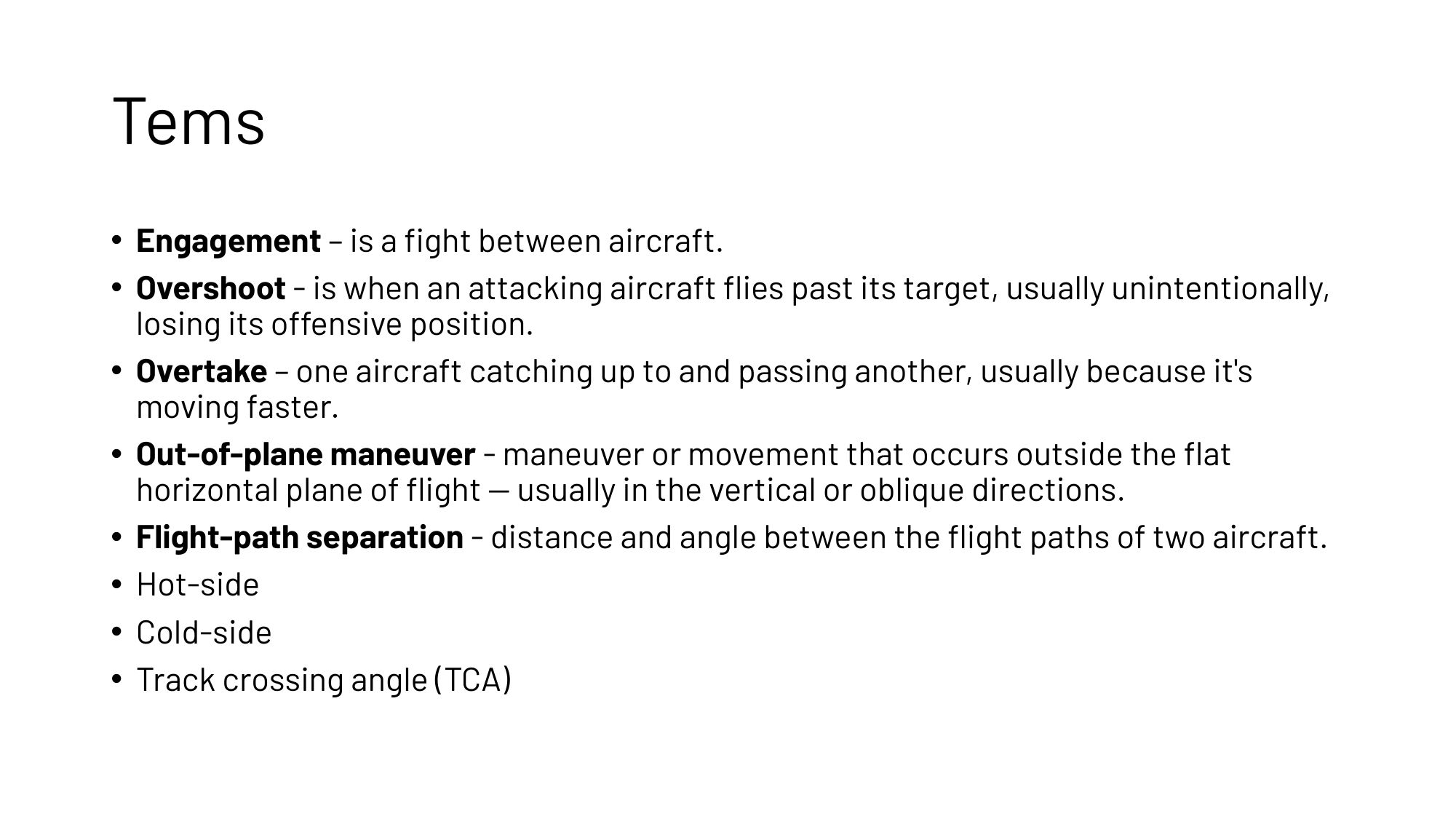

# Tems
Engagement – is a fight between aircraft.
Overshoot - is when an attacking aircraft flies past its target, usually unintentionally, losing its offensive position.
Overtake – one aircraft catching up to and passing another, usually because it's moving faster.
Out-of-plane maneuver - maneuver or movement that occurs outside the flat horizontal plane of flight — usually in the vertical or oblique directions.
Flight-path separation - distance and angle between the flight paths of two aircraft.
Hot-side
Cold-side
Track crossing angle (TCA)